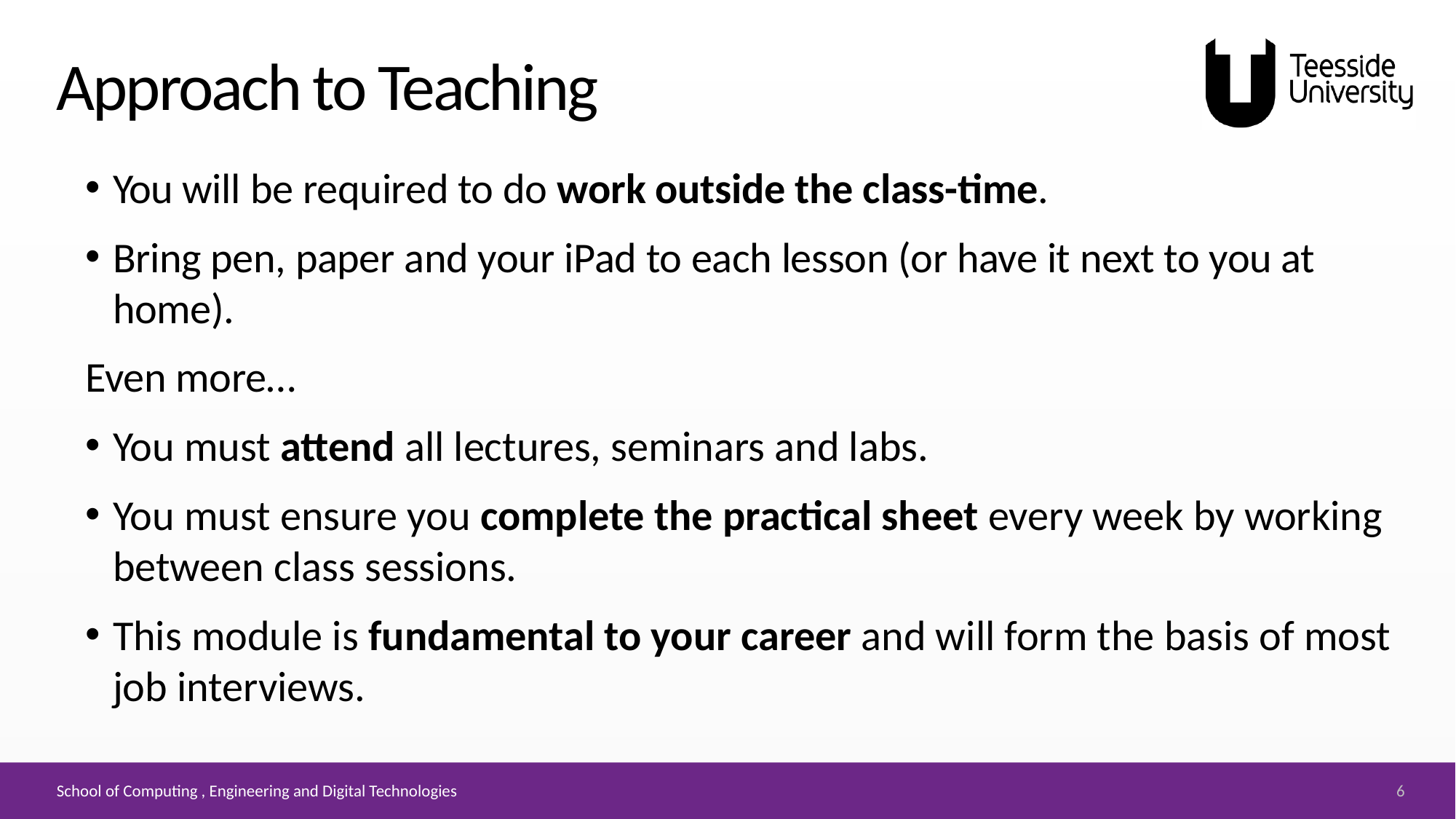

# Approach to Teaching
You will be required to do work outside the class-time.
Bring pen, paper and your iPad to each lesson (or have it next to you at home).
Even more…
You must attend all lectures, seminars and labs.
You must ensure you complete the practical sheet every week by working between class sessions.
This module is fundamental to your career and will form the basis of most job interviews.

6
School of Computing , Engineering and Digital Technologies